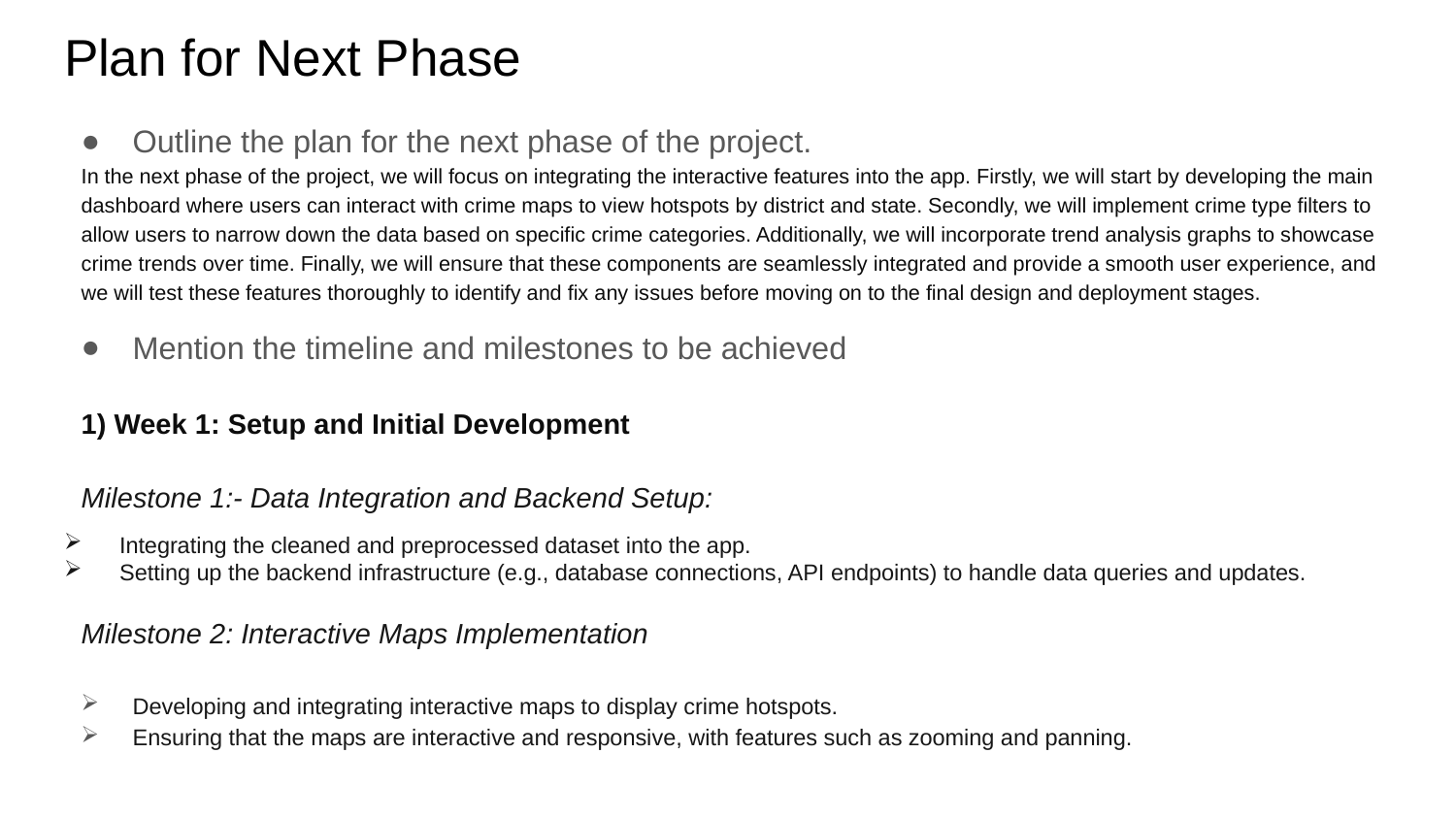

# Plan for Next Phase
Outline the plan for the next phase of the project.
In the next phase of the project, we will focus on integrating the interactive features into the app. Firstly, we will start by developing the main dashboard where users can interact with crime maps to view hotspots by district and state. Secondly, we will implement crime type filters to allow users to narrow down the data based on specific crime categories. Additionally, we will incorporate trend analysis graphs to showcase crime trends over time. Finally, we will ensure that these components are seamlessly integrated and provide a smooth user experience, and we will test these features thoroughly to identify and fix any issues before moving on to the final design and deployment stages.
Mention the timeline and milestones to be achieved
1) Week 1: Setup and Initial Development
Milestone 1:- Data Integration and Backend Setup:
  Integrating the cleaned and preprocessed dataset into the app.
  Setting up the backend infrastructure (e.g., database connections, API endpoints) to handle data queries and updates.

Milestone 2: Interactive Maps Implementation

Developing and integrating interactive maps to display crime hotspots.
Ensuring that the maps are interactive and responsive, with features such as zooming and panning.